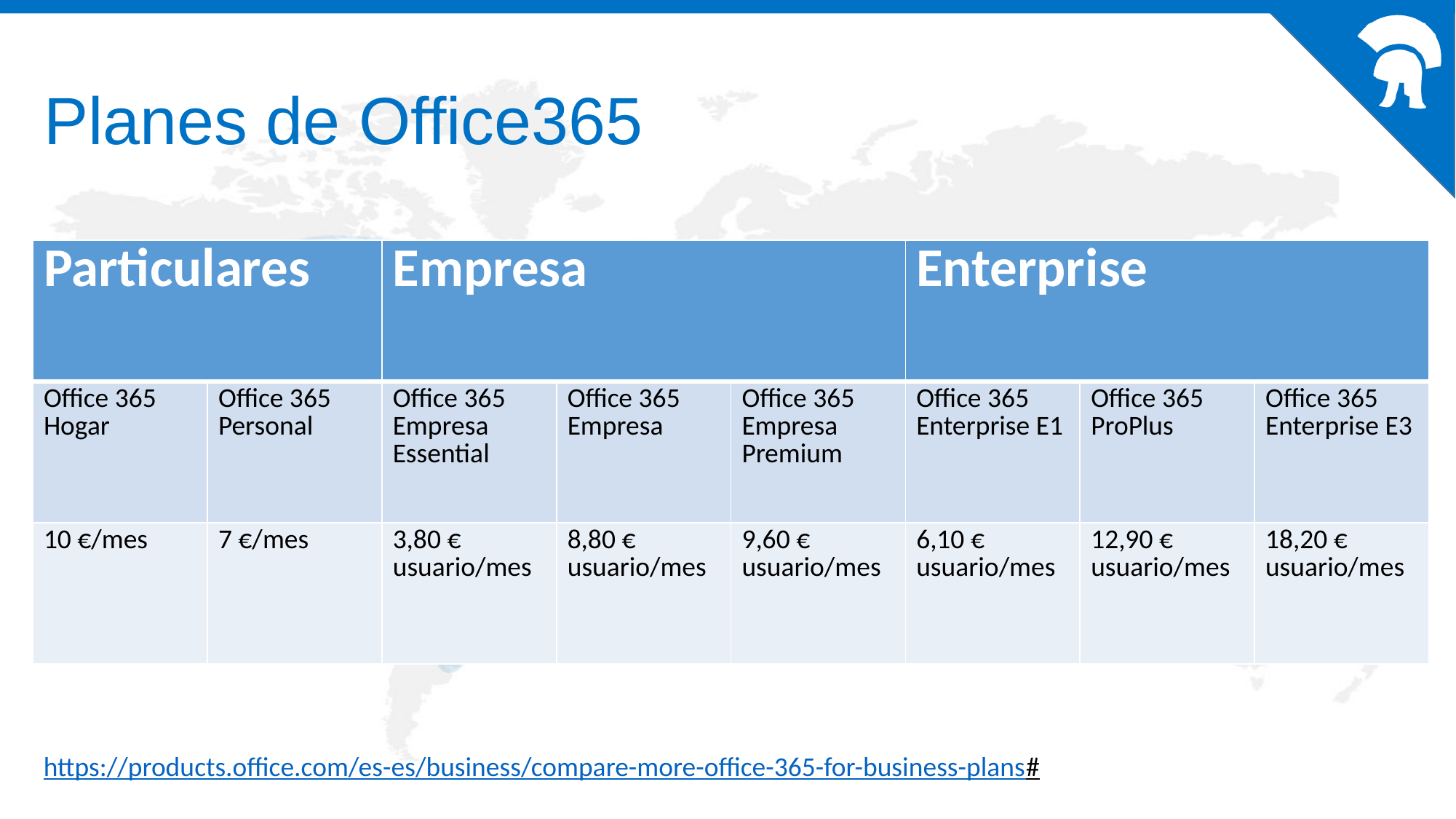

# Planes de Office365
| Particulares |  | Empresa |  |  | Enterprise |  |  |
| --- | --- | --- | --- | --- | --- | --- | --- |
| Office 365 Hogar | Office 365 Personal | Office 365 Empresa Essential | Office 365 Empresa | Office 365 Empresa Premium | Office 365 Enterprise E1 | Office 365 ProPlus | Office 365 Enterprise E3 |
| 10 €/mes | 7 €/mes | 3,80 € usuario/mes | 8,80 € usuario/mes | 9,60 € usuario/mes | 6,10 € usuario/mes | 12,90 € usuario/mes | 18,20 € usuario/mes |
https://products.office.com/es-es/business/compare-more-office-365-for-business-plans#